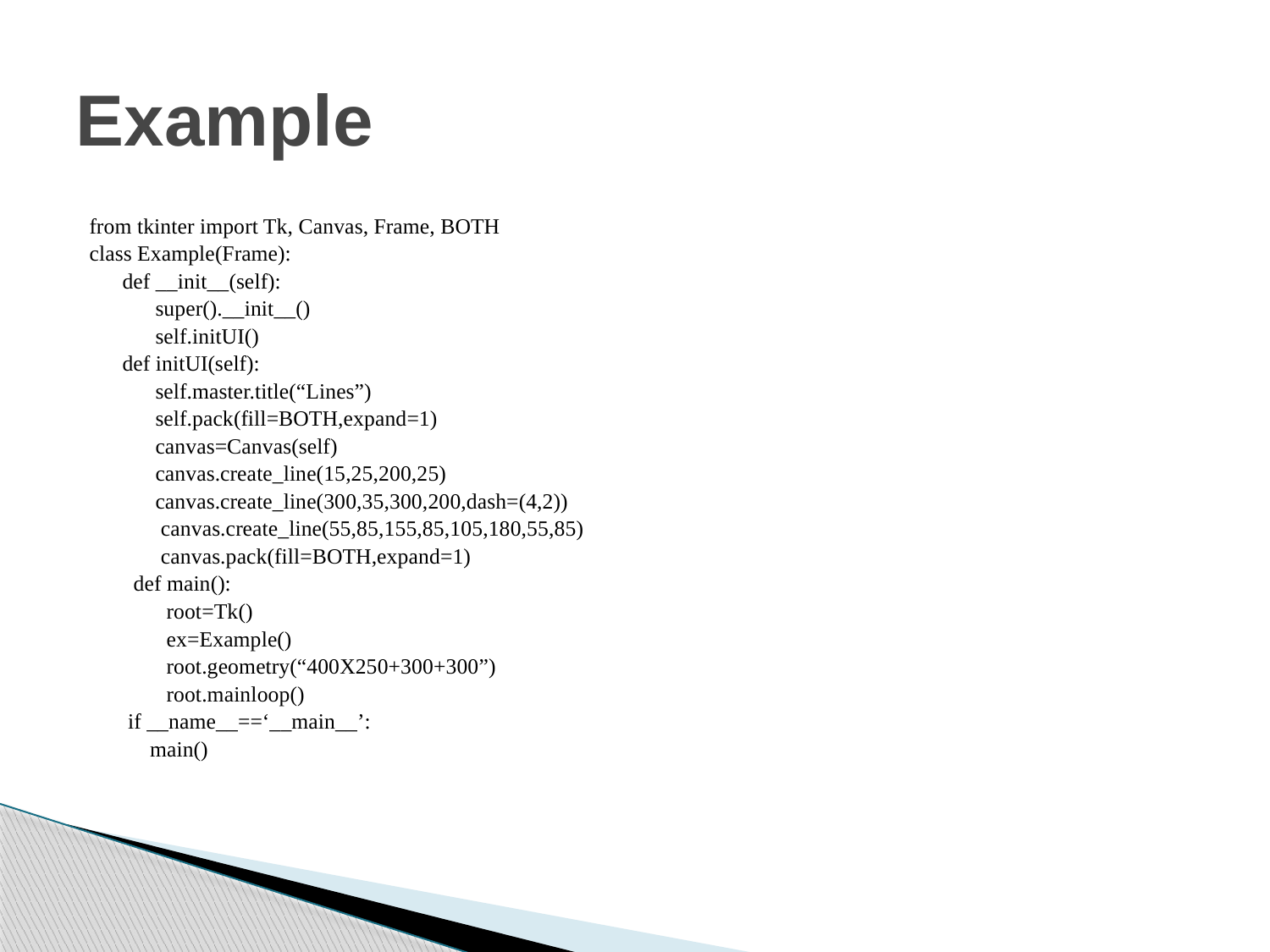

# Example
from tkinter import Tk, Canvas, Frame, BOTH
class Example(Frame):
      def __init__(self):
            super().__init__()
            self.initUI()
      def initUI(self):
            self.master.title(“Lines”)
            self.pack(fill=BOTH,expand=1)
            canvas=Canvas(self)
            canvas.create_line(15,25,200,25)
            canvas.create_line(300,35,300,200,dash=(4,2))
             canvas.create_line(55,85,155,85,105,180,55,85)
             canvas.pack(fill=BOTH,expand=1)
        def main():
              root=Tk()
              ex=Example()
              root.geometry(“400X250+300+300”)
              root.mainloop()
       if __name__==‘__main__’:
           main()